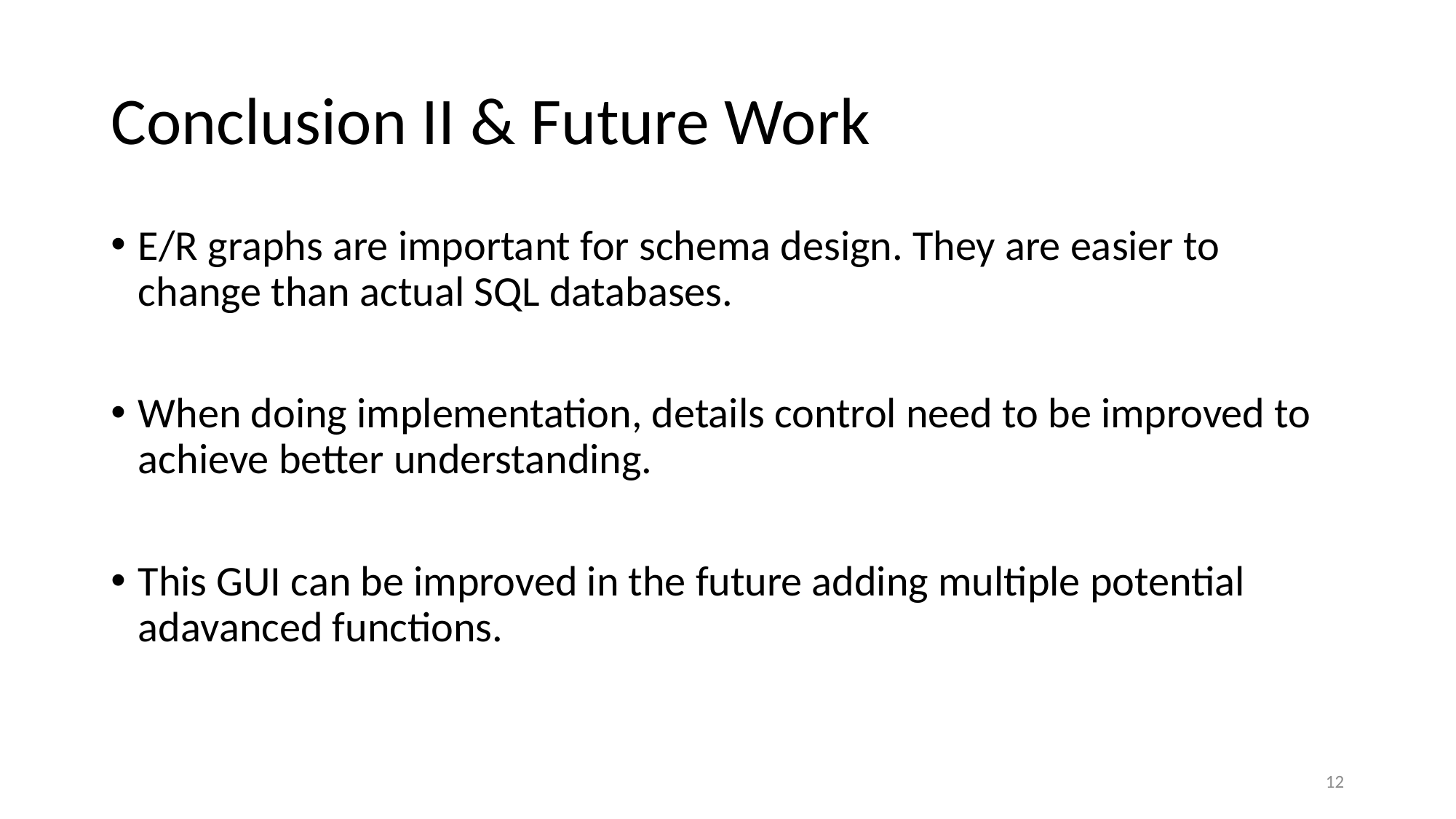

# Conclusion II & Future Work
E/R graphs are important for schema design. They are easier to change than actual SQL databases.

When doing implementation, details control need to be improved to achieve better understanding.

This GUI can be improved in the future adding multiple potential adavanced functions.

12